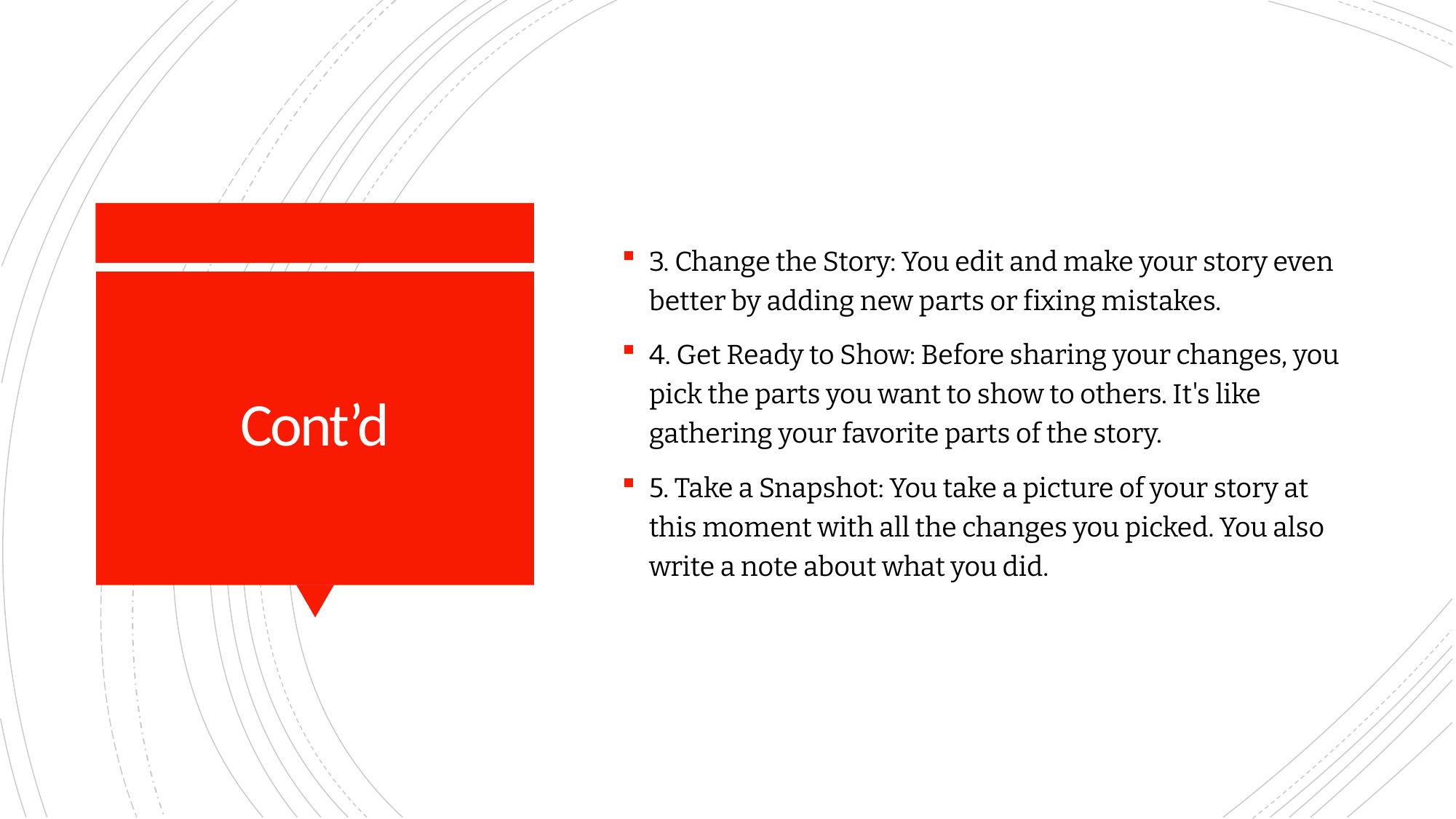

3. Change the Story: You edit and make your story even better by adding new parts or fixing mistakes.
4. Get Ready to Show: Before sharing your changes, you pick the parts you want to show to others. It's like gathering your favorite parts of the story.
5. Take a Snapshot: You take a picture of your story at this moment with all the changes you picked. You also write a note about what you did.
# Cont’d